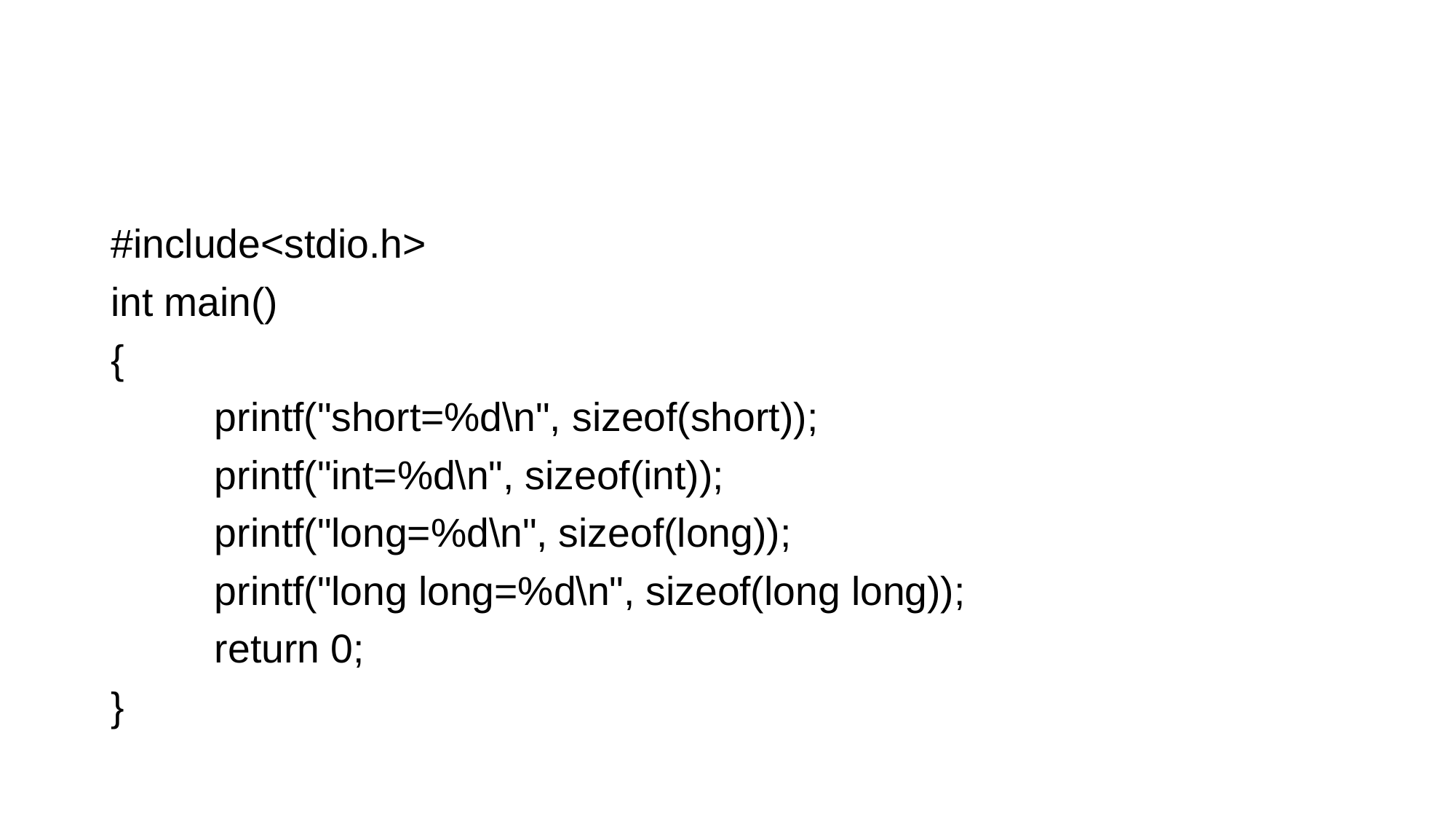

#
#include<stdio.h>
int main()
{
	printf("short=%d\n", sizeof(short));
	printf("int=%d\n", sizeof(int));
	printf("long=%d\n", sizeof(long));
	printf("long long=%d\n", sizeof(long long));
	return 0;
}